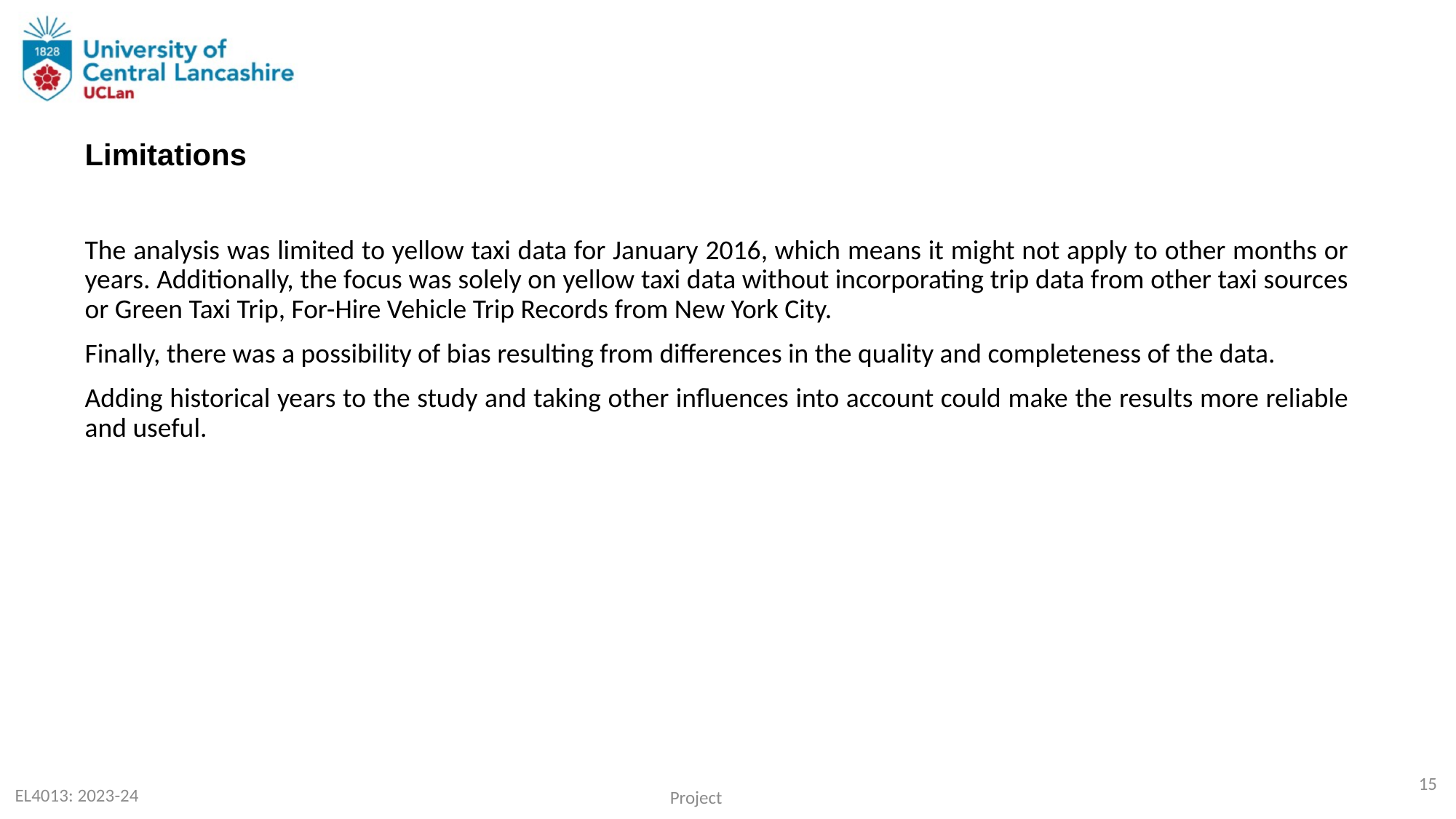

Limitations

The analysis was limited to yellow taxi data for January 2016, which means it might not apply to other months or years. Additionally, the focus was solely on yellow taxi data without incorporating trip data from other taxi sources or Green Taxi Trip, For-Hire Vehicle Trip Records from New York City.
Finally, there was a possibility of bias resulting from differences in the quality and completeness of the data.
Adding historical years to the study and taking other influences into account could make the results more reliable and useful.

15

EL4013: 2023-24
Project